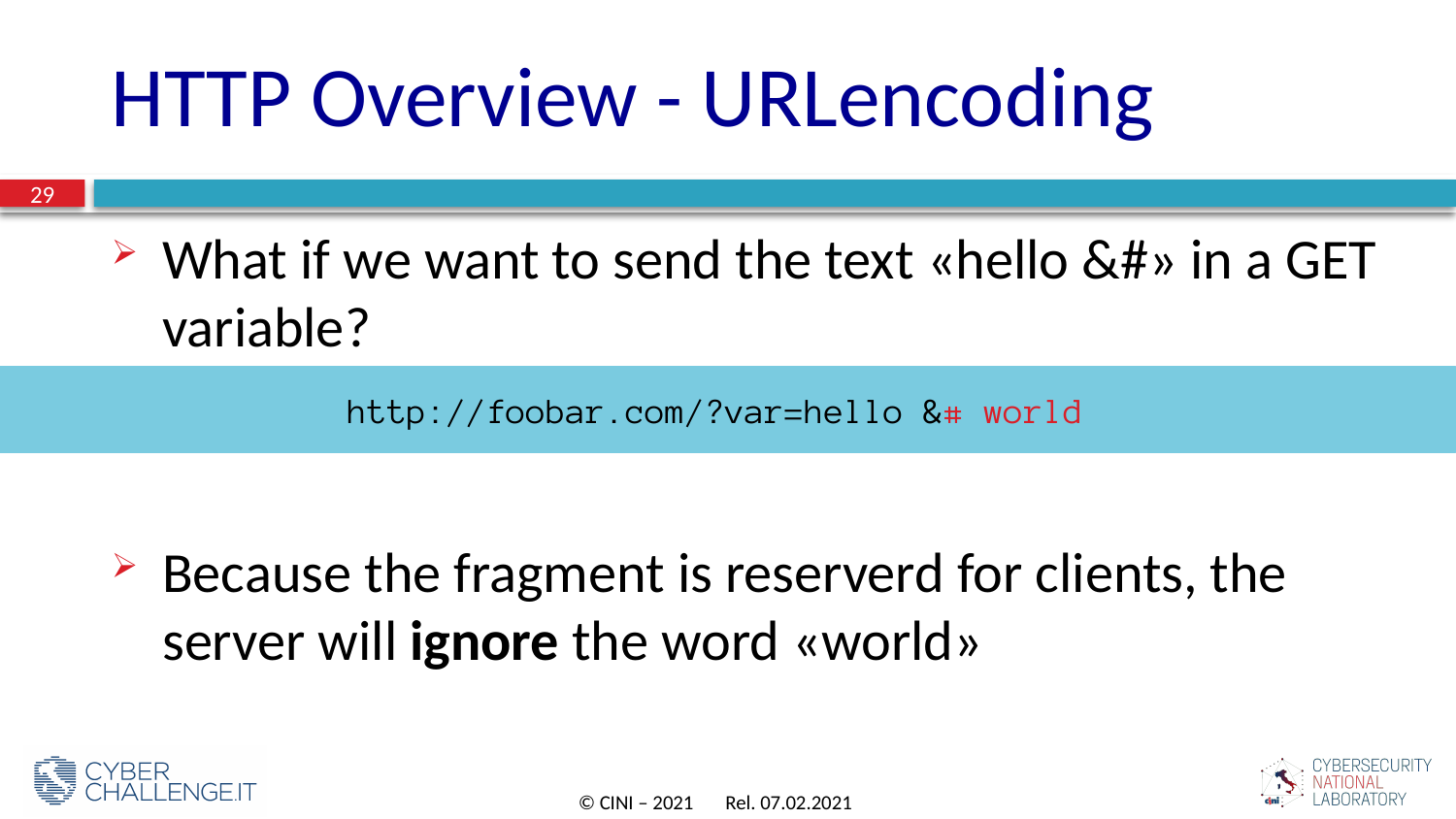

# HTTP Overview - URLencoding
29
What if we want to send the text «hello &#» in a GET variable?

Because the fragment is reserverd for clients, the server will ignore the word «world»

http://foobar.com/?var=hello &# world